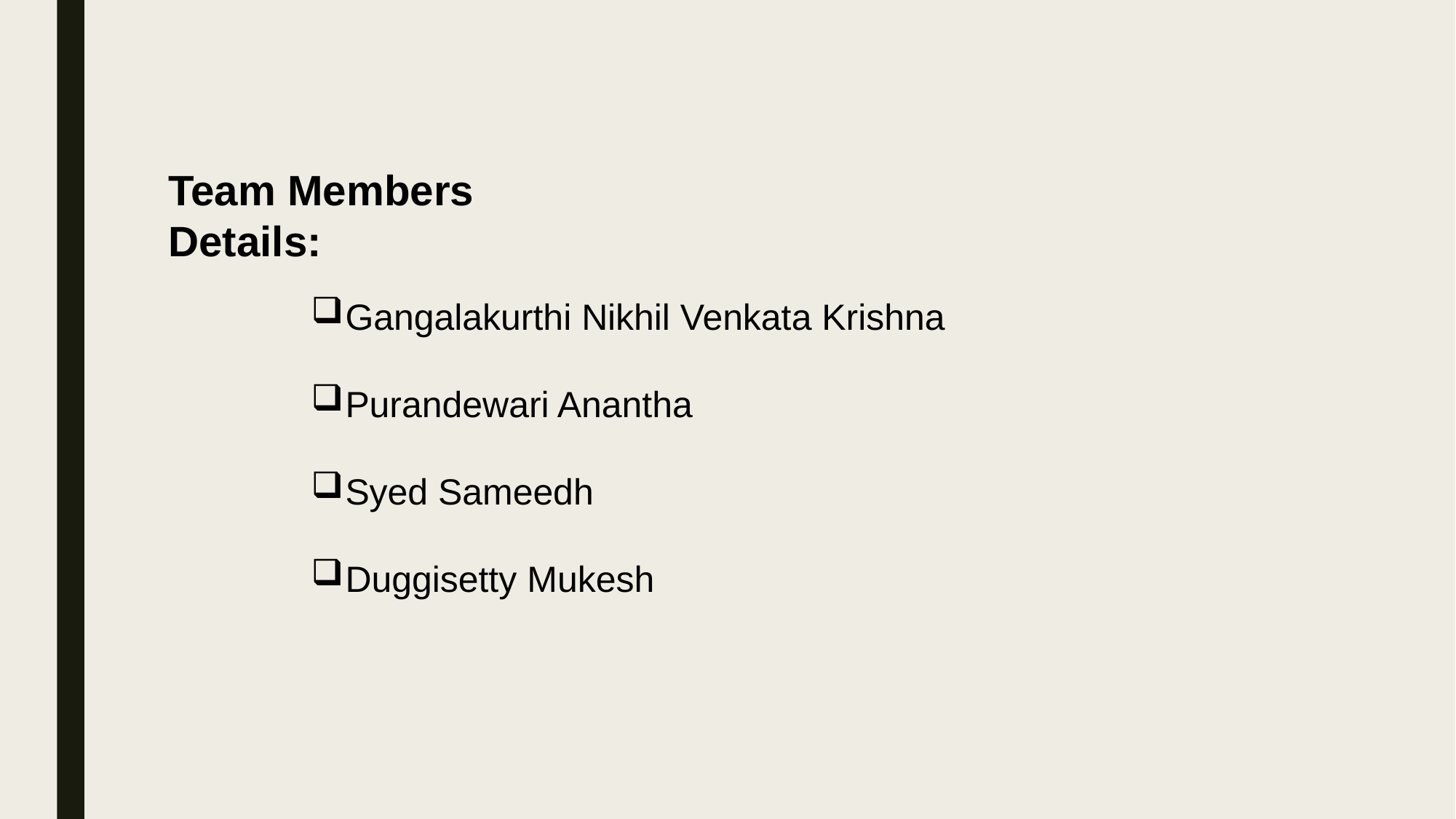

Team Members Details:
Gangalakurthi Nikhil Venkata Krishna

Purandewari Anantha

Syed Sameedh

Duggisetty Mukesh